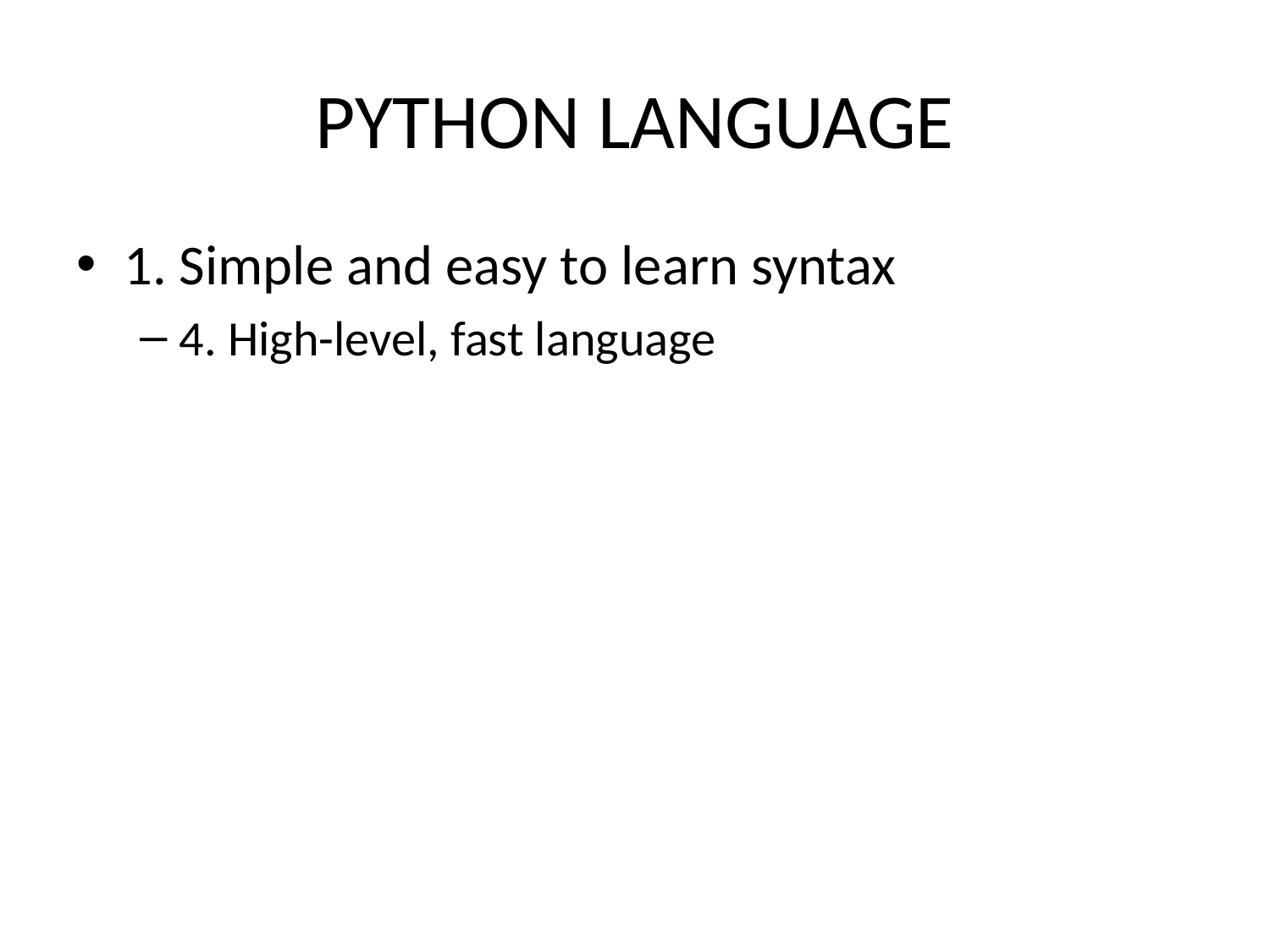

# PYTHON LANGUAGE
1. Simple and easy to learn syntax
4. High-level, fast language